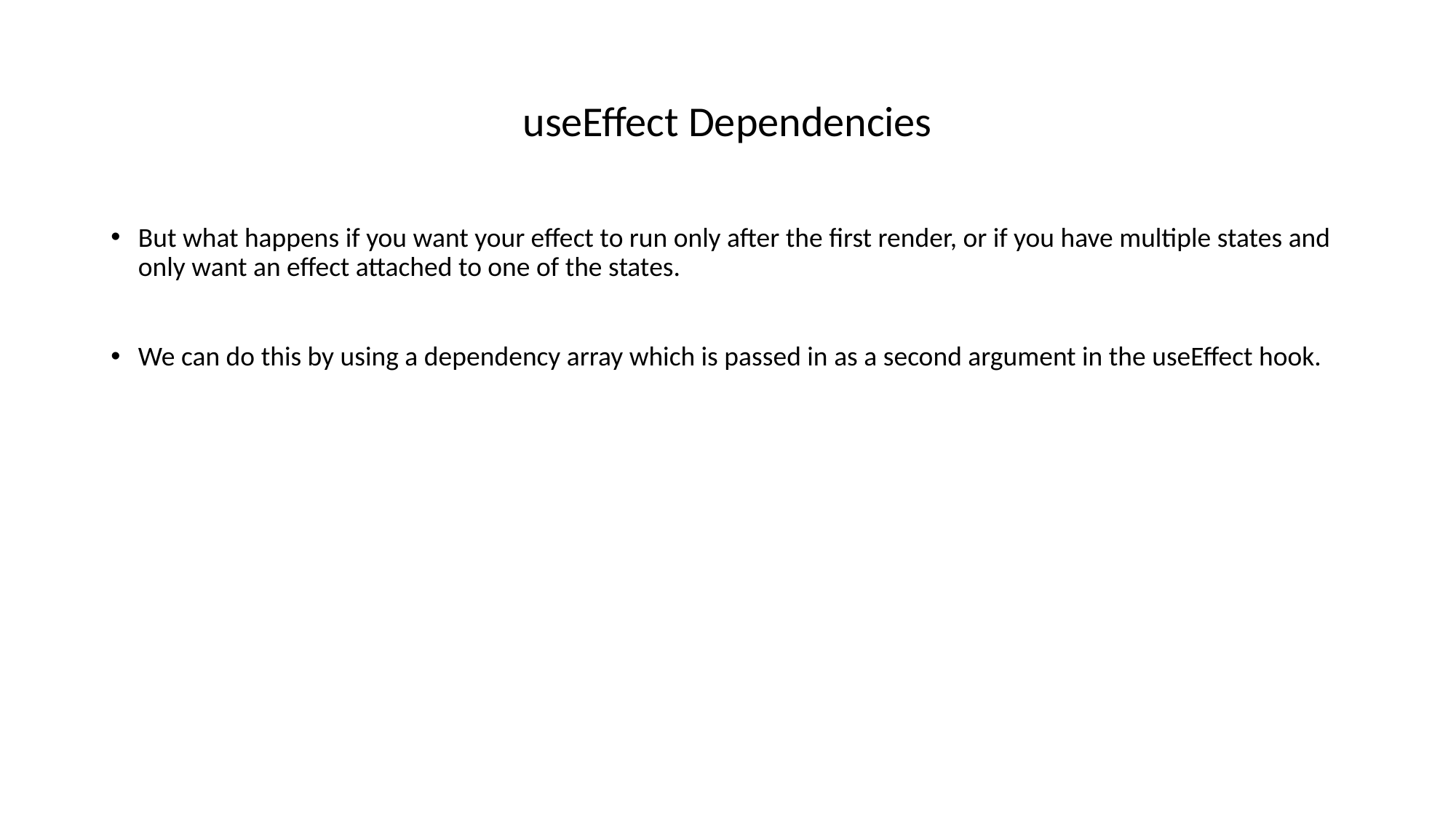

# useEffect Dependencies
But what happens if you want your effect to run only after the first render, or if you have multiple states and only want an effect attached to one of the states.

We can do this by using a dependency array which is passed in as a second argument in the useEffect hook.